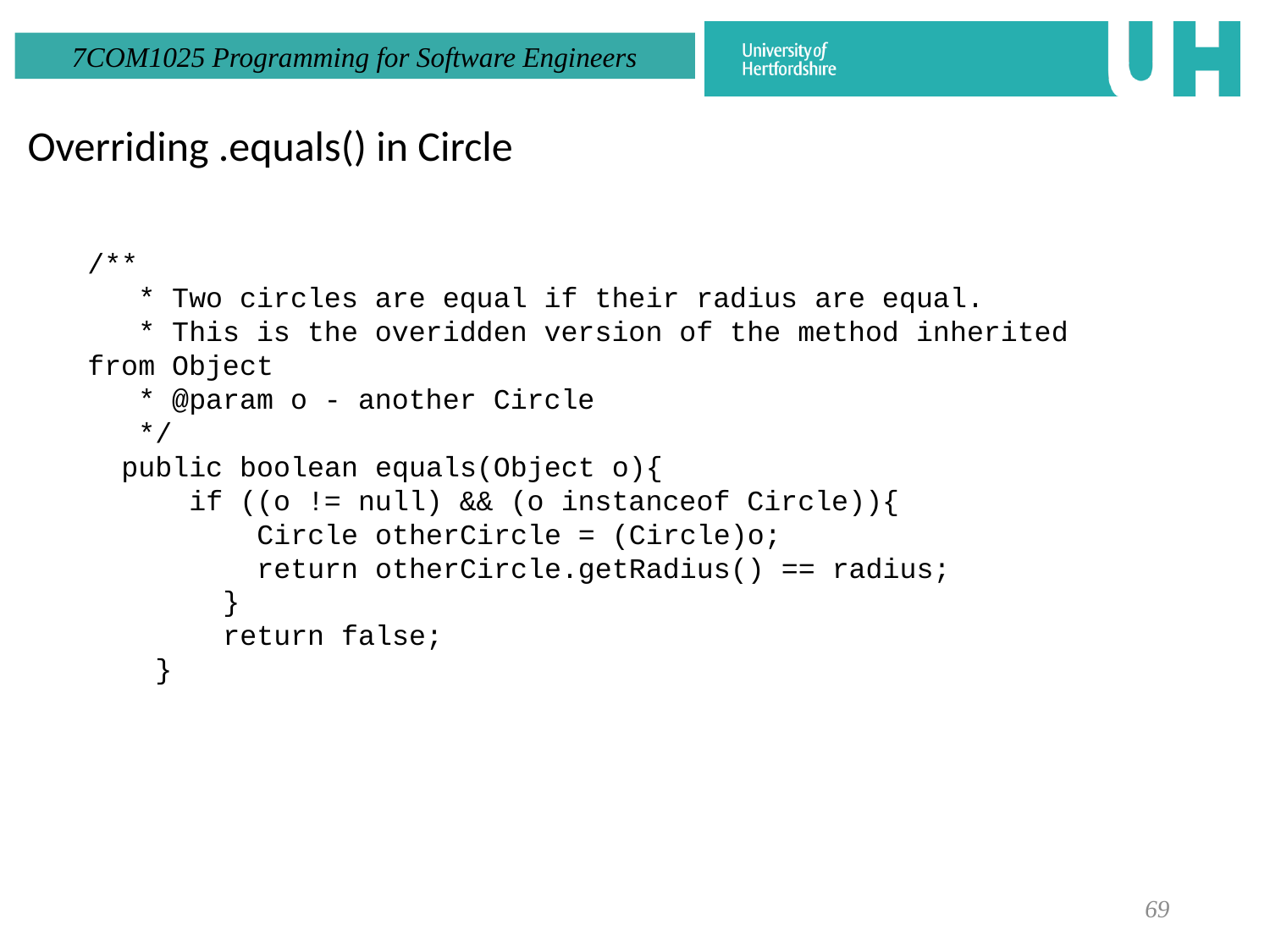

# Overriding .equals() in Circle
/**
   * Two circles are equal if their radius are equal.
   * This is the overidden version of the method inherited from Object
   * @param o - another Circle
   */
  public boolean equals(Object o){
      if ((o != null) && (o instanceof Circle)){
          Circle otherCircle = (Circle)o;
          return otherCircle.getRadius() == radius;
        }
        return false;
    }
69